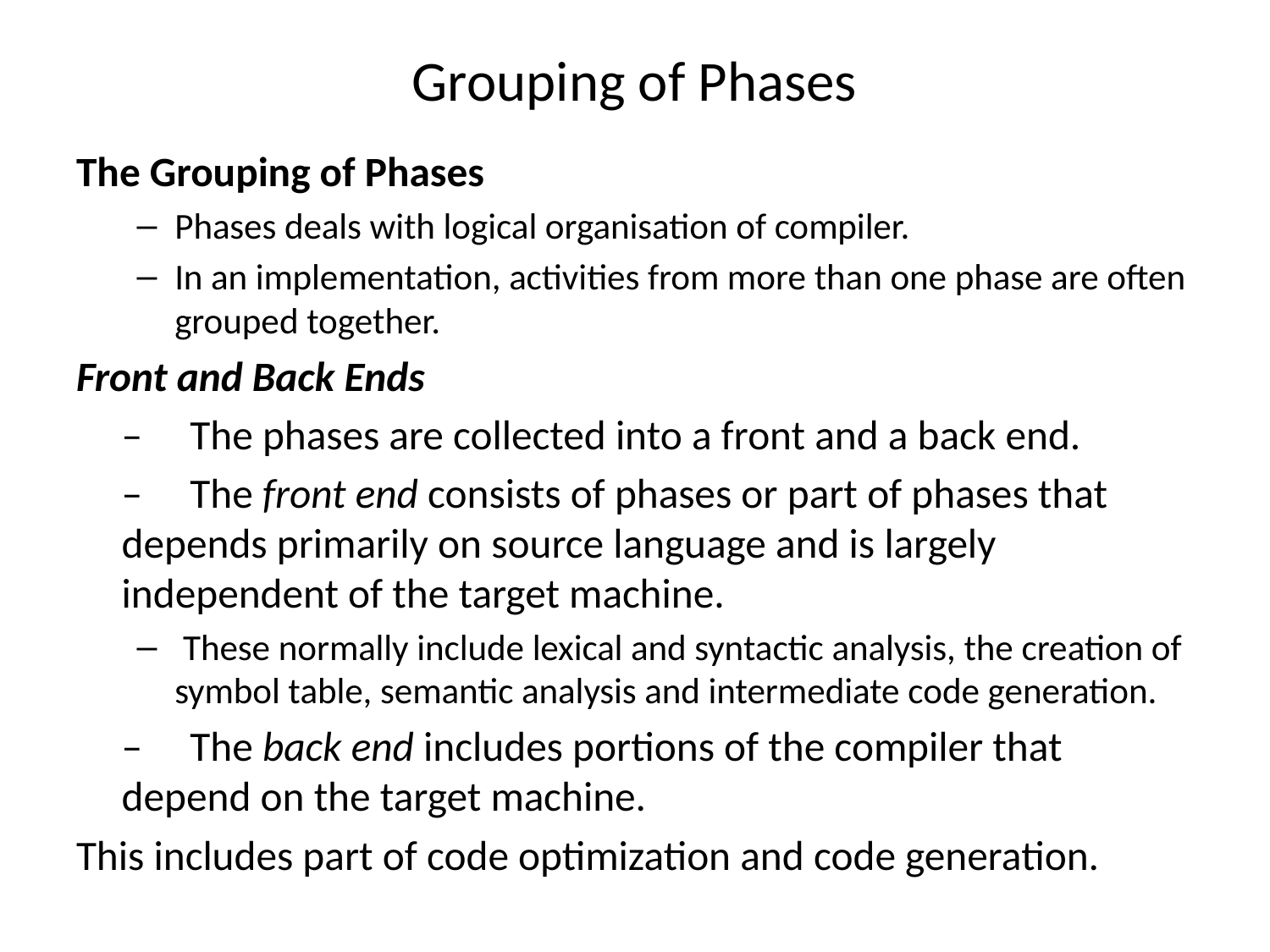

# Grouping of Phases
The Grouping of Phases
Phases deals with logical organisation of compiler.
In an implementation, activities from more than one phase are often grouped together.
Front and Back Ends
	–     The phases are collected into a front and a back end.
	–     The front end consists of phases or part of phases that depends primarily on source language and is largely independent of the target machine.
 These normally include lexical and syntactic analysis, the creation of symbol table, semantic analysis and intermediate code generation.
	–     The back end includes portions of the compiler that depend on the target machine.
This includes part of code optimization and code generation.